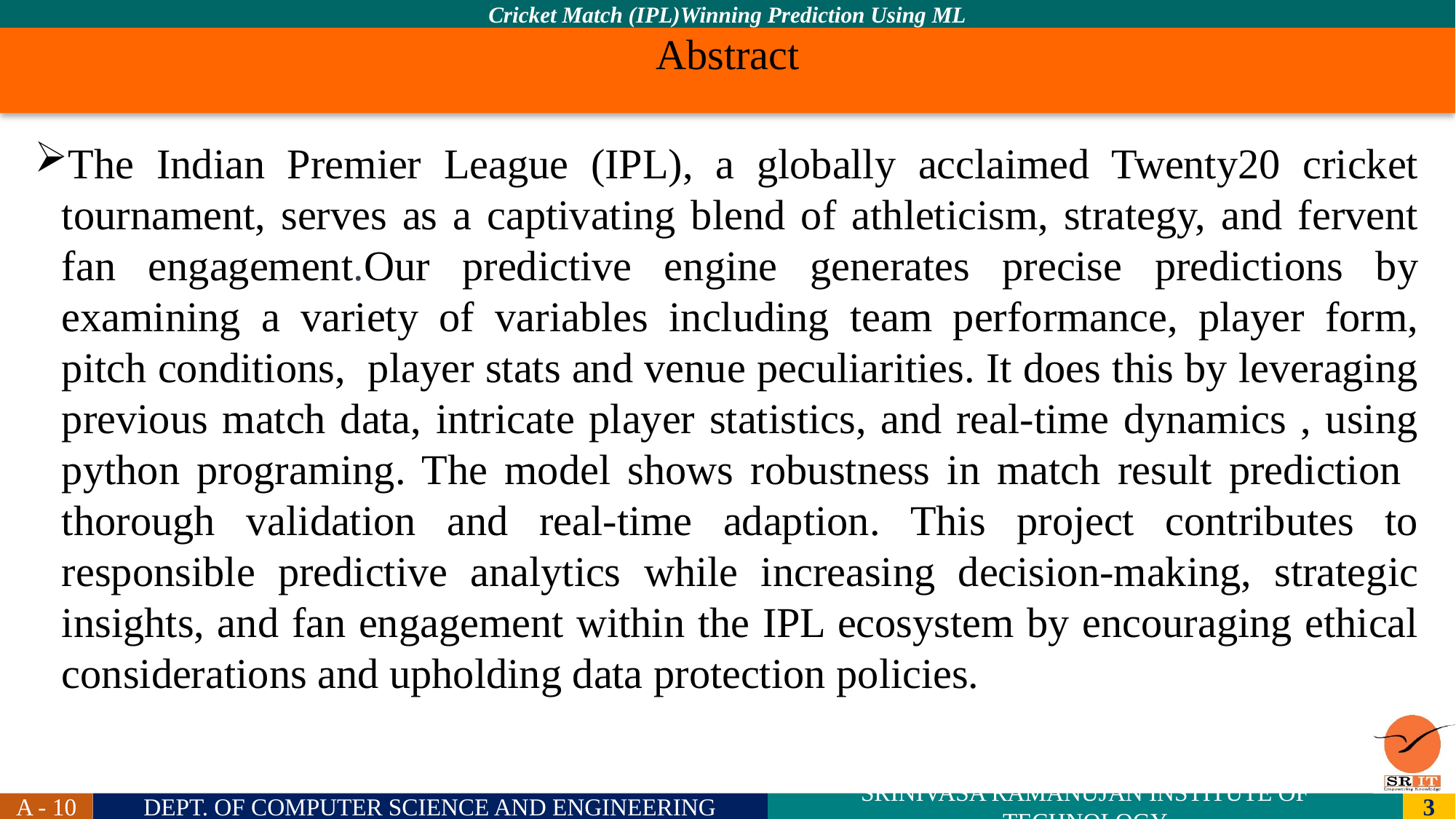

# Abstract
The Indian Premier League (IPL), a globally acclaimed Twenty20 cricket tournament, serves as a captivating blend of athleticism, strategy, and fervent fan engagement.Our predictive engine generates precise predictions by examining a variety of variables including team performance, player form, pitch conditions,  player stats and venue peculiarities. It does this by leveraging previous match data, intricate player statistics, and real-time dynamics , using python programing. The model shows robustness in match result prediction  thorough validation and real-time adaption. This project contributes to responsible predictive analytics while increasing decision-making, strategic insights, and fan engagement within the IPL ecosystem by encouraging ethical considerations and upholding data protection policies.